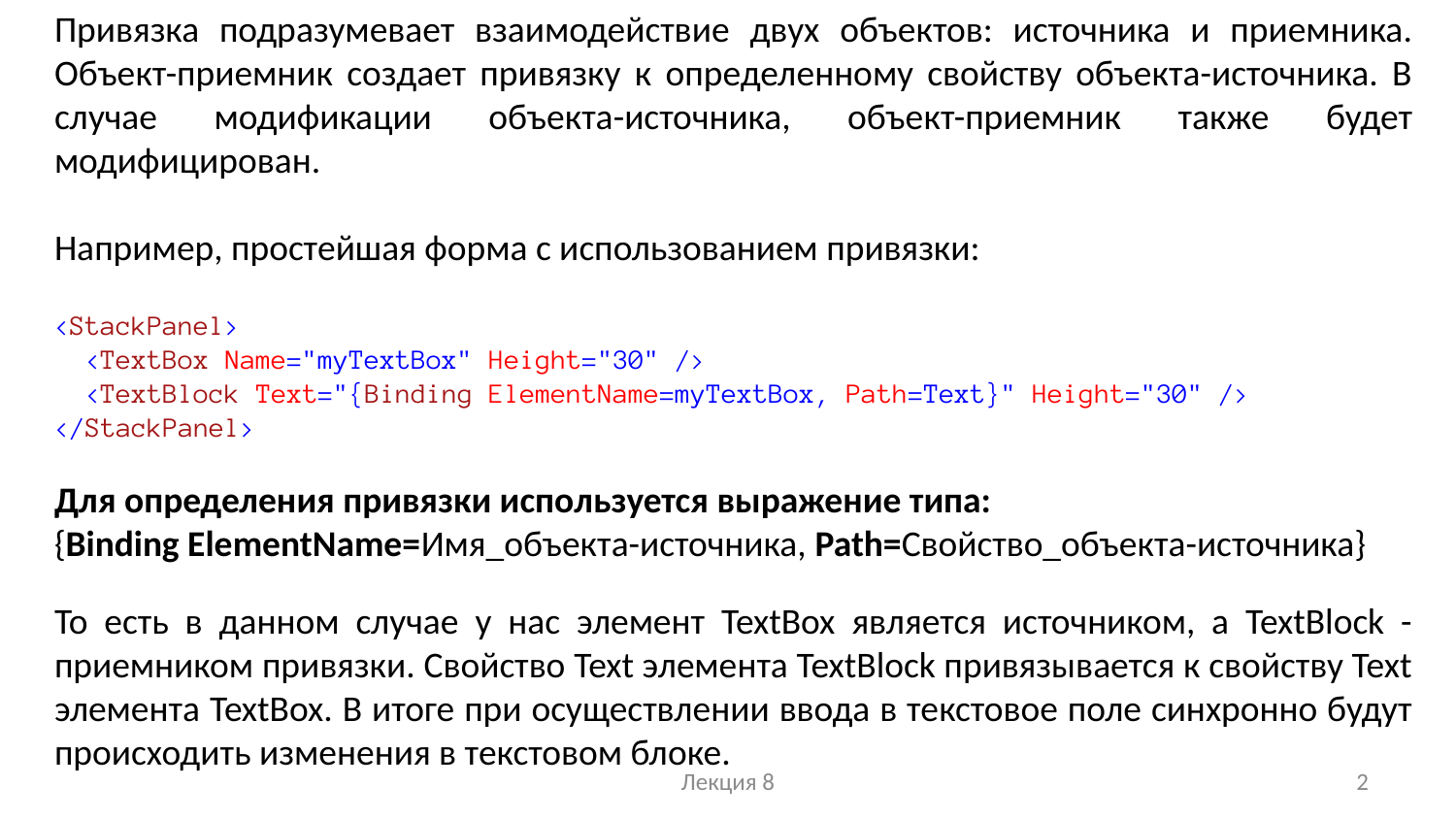

Привязка подразумевает взаимодействие двух объектов: источника и приемника. Объект-приемник создает привязку к определенному свойству объекта-источника. В случае модификации объекта-источника, объект-приемник также будет модифицирован.

Например, простейшая форма с использованием привязки:

<StackPanel>
  <TextBox Name="myTextBox" Height="30" />
  <TextBlock Text="{Binding ElementName=myTextBox, Path=Text}" Height="30" />
</StackPanel>
Для определения привязки используется выражение типа:
{Binding ElementName=Имя_объекта-источника, Path=Свойство_объекта-источника}

То есть в данном случае у нас элемент TextBox является источником, а TextBlock - приемником привязки. Свойство Text элемента TextBlock привязывается к свойству Text элемента TextBox. В итоге при осуществлении ввода в текстовое поле синхронно будут происходить изменения в текстовом блоке.
Лекция 8
2